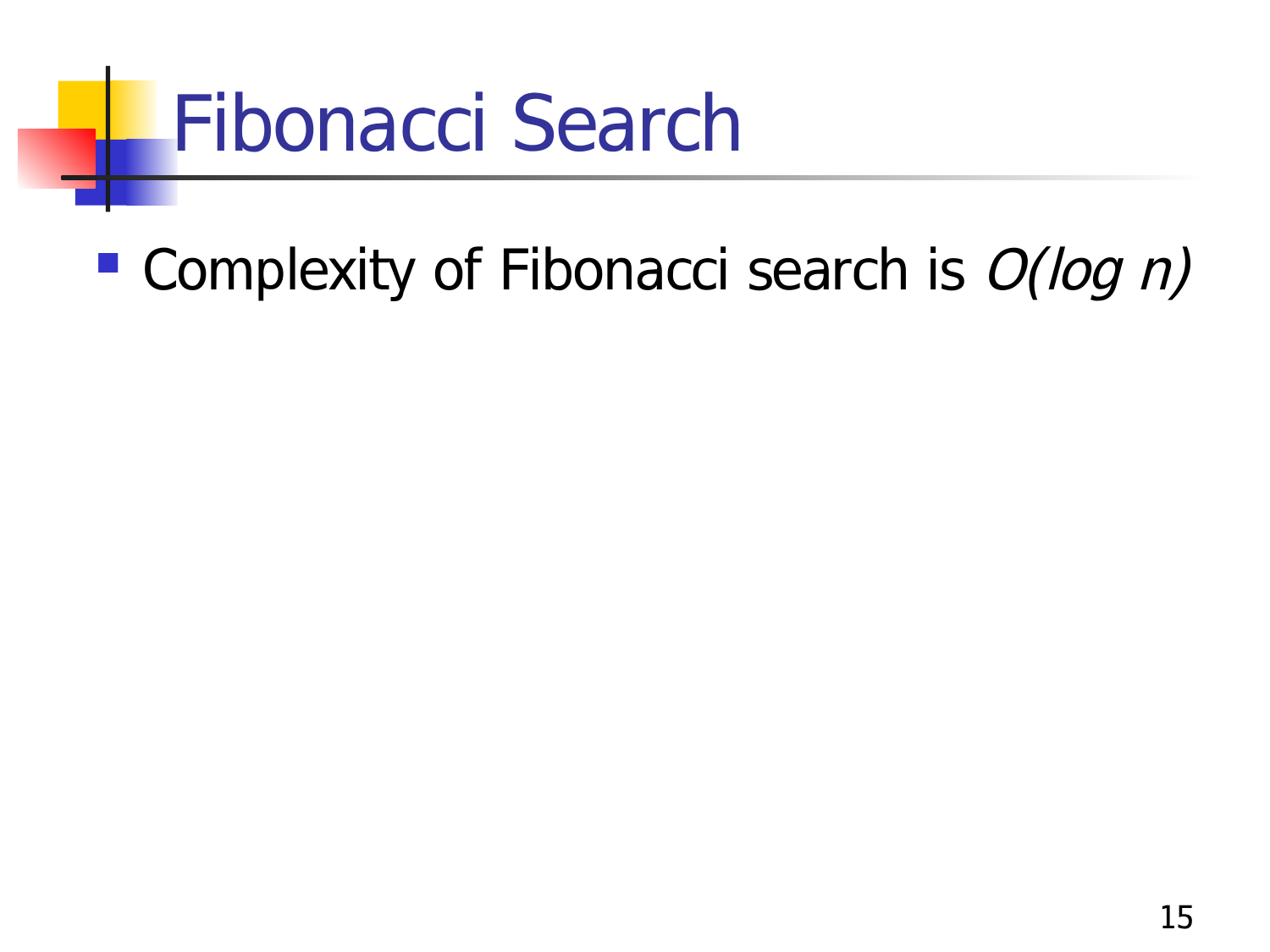

# Fibonacci Search
Complexity of Fibonacci search is O(log n)
15